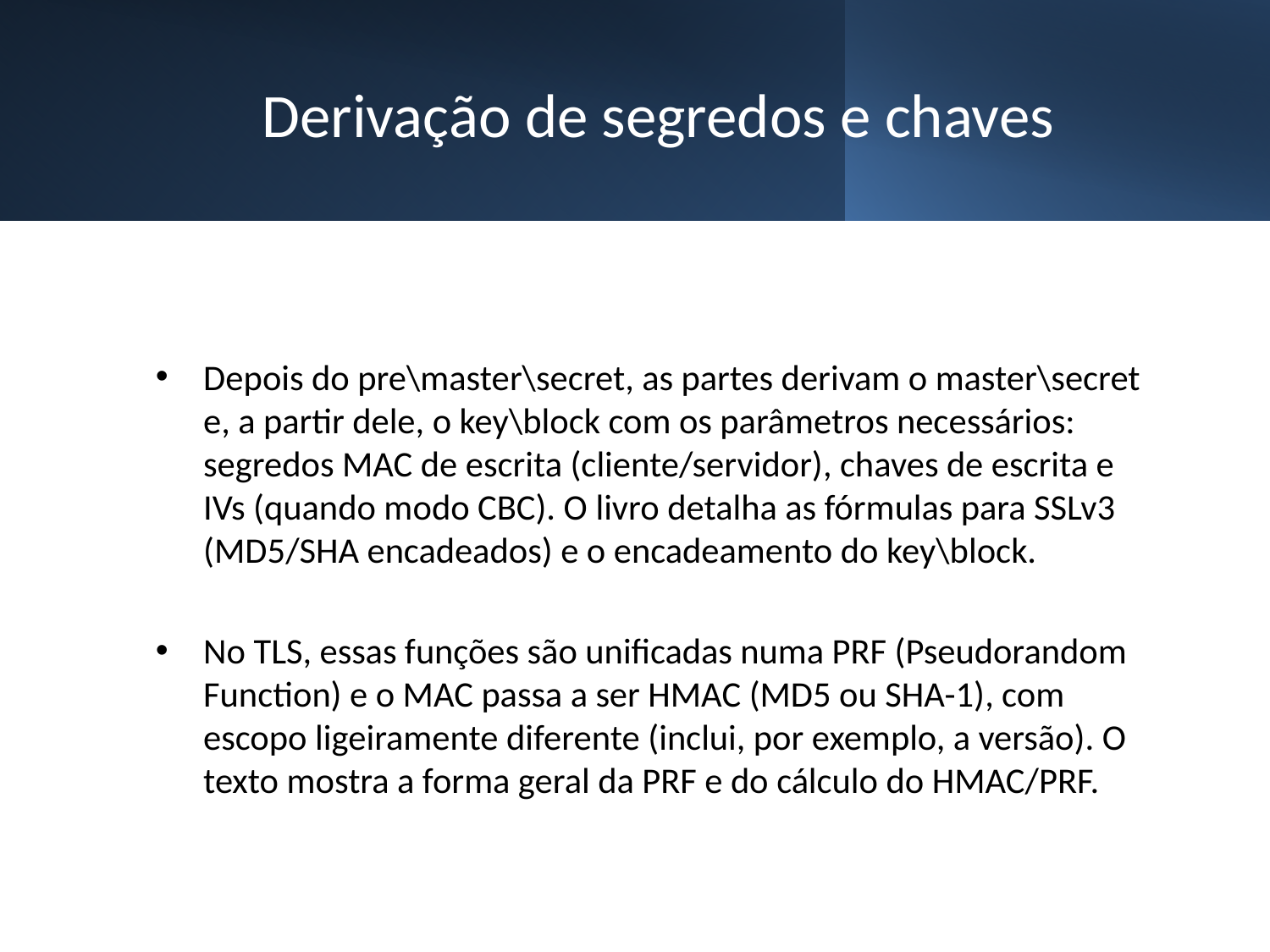

# Derivação de segredos e chaves
Depois do pre\master\secret, as partes derivam o master\secret e, a partir dele, o key\block com os parâmetros necessários: segredos MAC de escrita (cliente/servidor), chaves de escrita e IVs (quando modo CBC). O livro detalha as fórmulas para SSLv3 (MD5/SHA encadeados) e o encadeamento do key\block.

No TLS, essas funções são unificadas numa PRF (Pseudorandom Function) e o MAC passa a ser HMAC (MD5 ou SHA-1), com escopo ligeiramente diferente (inclui, por exemplo, a versão). O texto mostra a forma geral da PRF e do cálculo do HMAC/PRF.